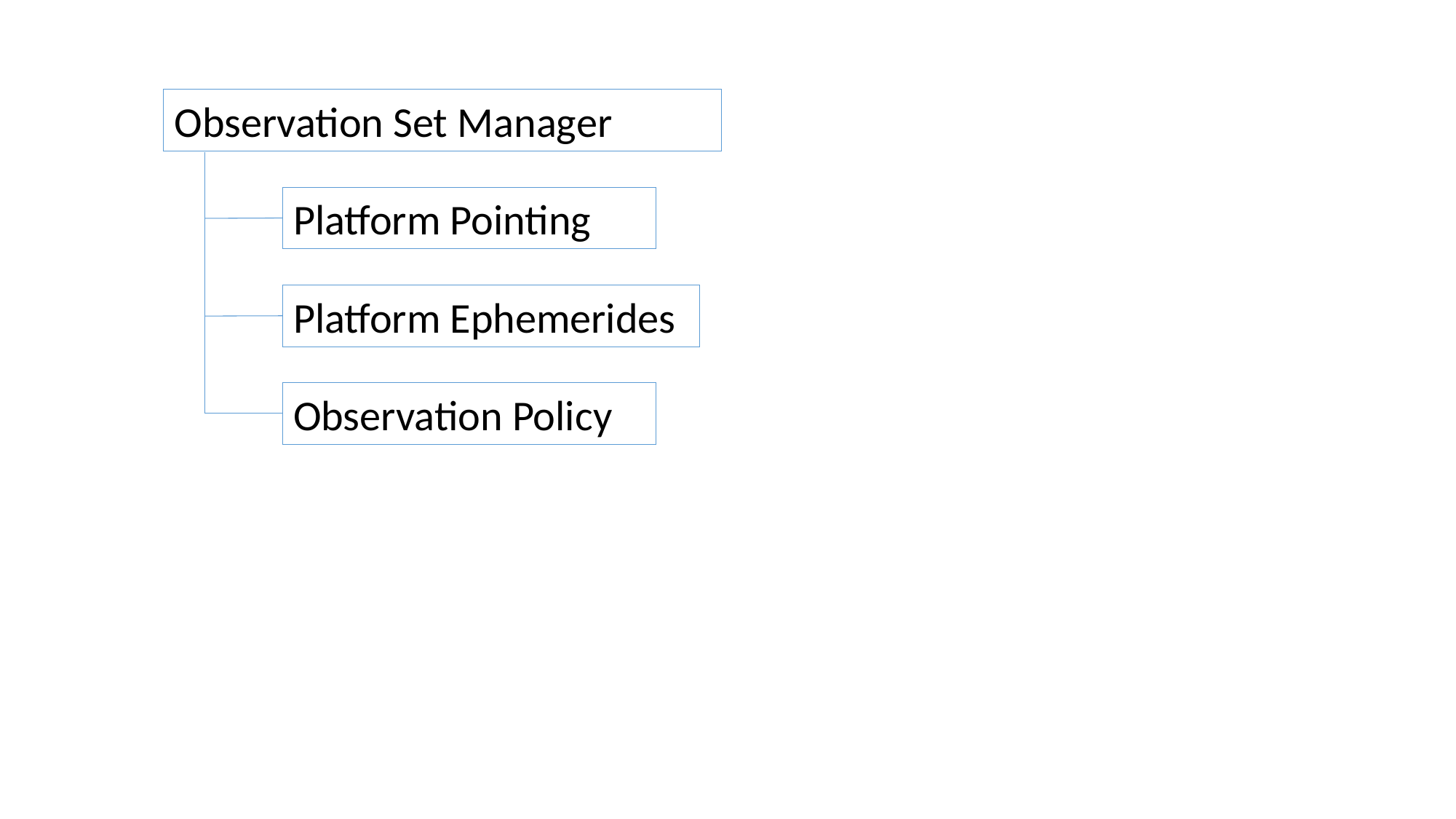

Observation Set Manager
Platform Pointing
Platform Ephemerides
Observation Policy